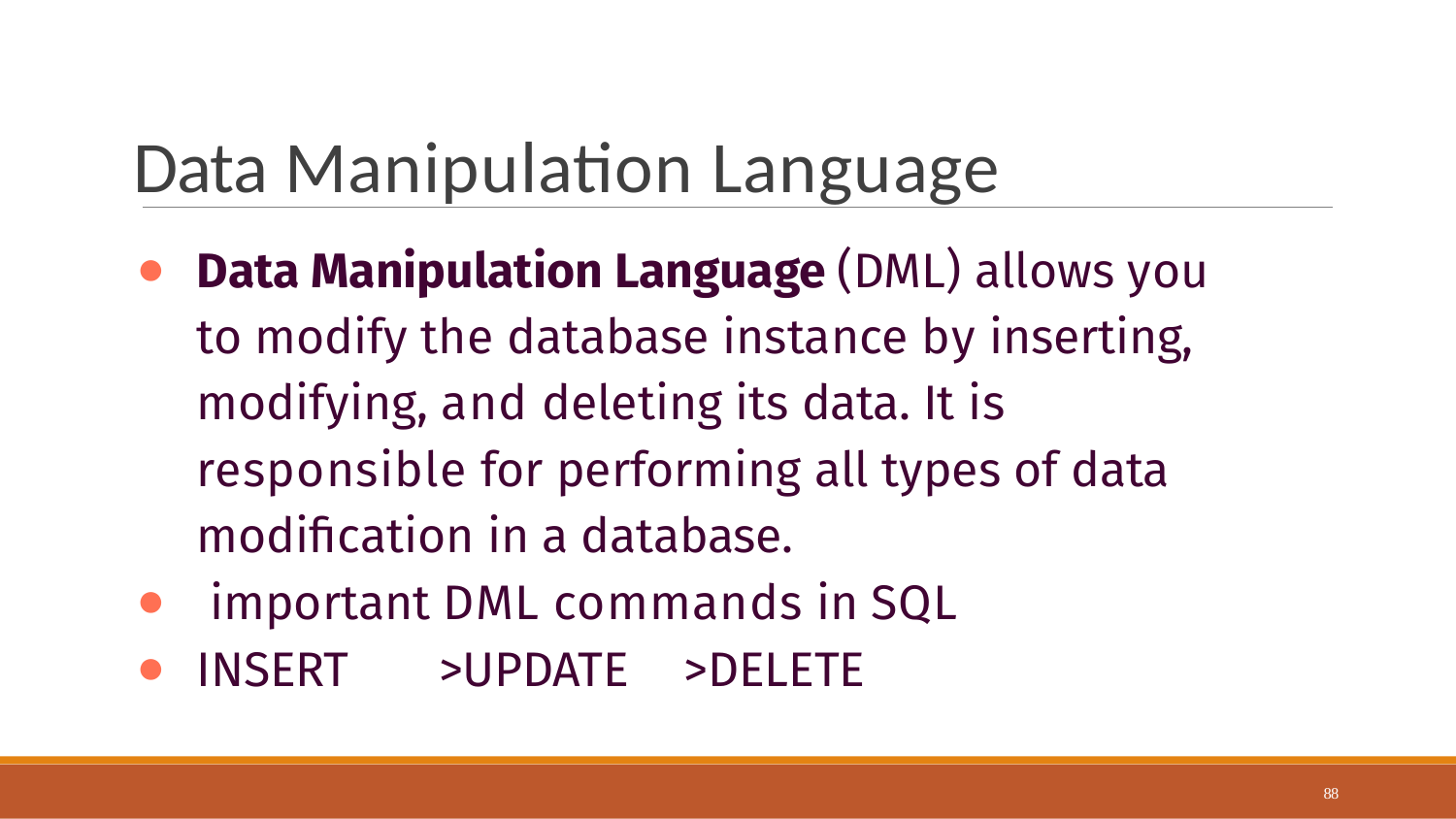

# Data Manipulation Language
Data Manipulation Language (DML) allows you to modify the database instance by inserting, modifying, and deleting its data. It is responsible for performing all types of data modification in a database.
important DML commands in SQL
INSERT	>UPDATE	>DELETE
88